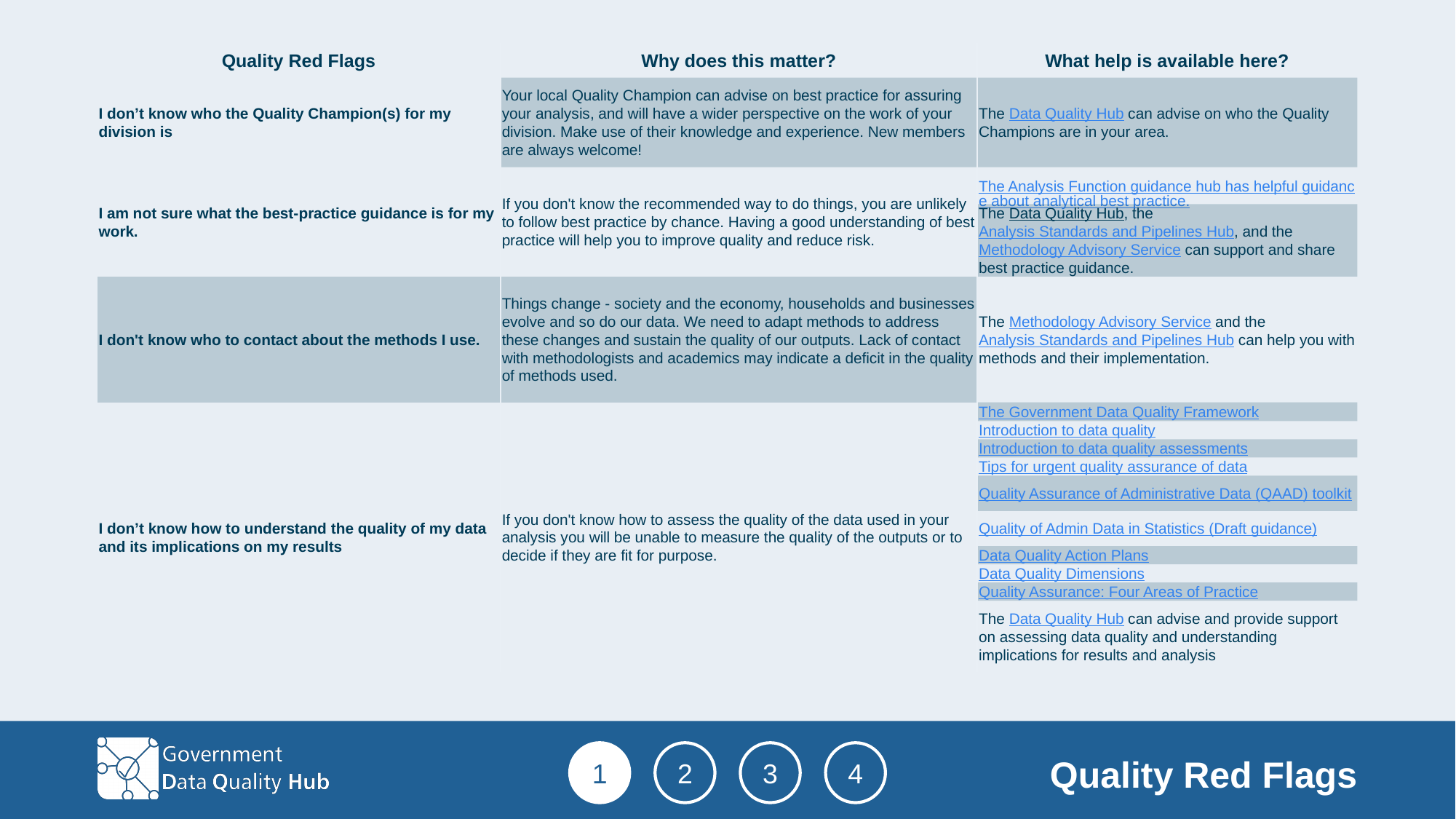

| Quality Red Flags | Why does this matter? | What help is available here? |
| --- | --- | --- |
| I don’t know who the Quality Champion(s) for my division is | Your local Quality Champion can advise on best practice for assuring your analysis, and will have a wider perspective on the work of your division. Make use of their knowledge and experience. New members are always welcome! | The Data Quality Hub can advise on who the Quality Champions are in your area. |
| I am not sure what the best-practice guidance is for my work. | If you don't know the recommended way to do things, you are unlikely to follow best practice by chance. Having a good understanding of best practice will help you to improve quality and reduce risk. | The Analysis Function guidance hub has helpful guidance about analytical best practice. |
|  |  | The Data Quality Hub, the Analysis Standards and Pipelines Hub, and the Methodology Advisory Service can support and share best practice guidance. |
| I don't know who to contact about the methods I use. | Things change - society and the economy, households and businesses evolve and so do our data. We need to adapt methods to address these changes and sustain the quality of our outputs. Lack of contact with methodologists and academics may indicate a deficit in the quality of methods used. | The Methodology Advisory Service and the Analysis Standards and Pipelines Hub can help you with methods and their implementation. |
| I don’t know how to understand the quality of my data and its implications on my results | If you don't know how to assess the quality of the data used in your analysis you will be unable to measure the quality of the outputs or to decide if they are fit for purpose. | The Government Data Quality Framework |
|  |  | Introduction to data quality |
|  |  | Introduction to data quality assessments |
|  |  | Tips for urgent quality assurance of data |
|  |  | Quality Assurance of Administrative Data (QAAD) toolkit |
|  |  | Quality of Admin Data in Statistics (Draft guidance) |
|  |  | Data Quality Action Plans |
|  |  | Data Quality Dimensions |
|  |  | Quality Assurance: Four Areas of Practice |
|  |  | The Data Quality Hub can advise and provide support on assessing data quality and understanding implications for results and analysis |

1
2
3
4
Quality Red Flags